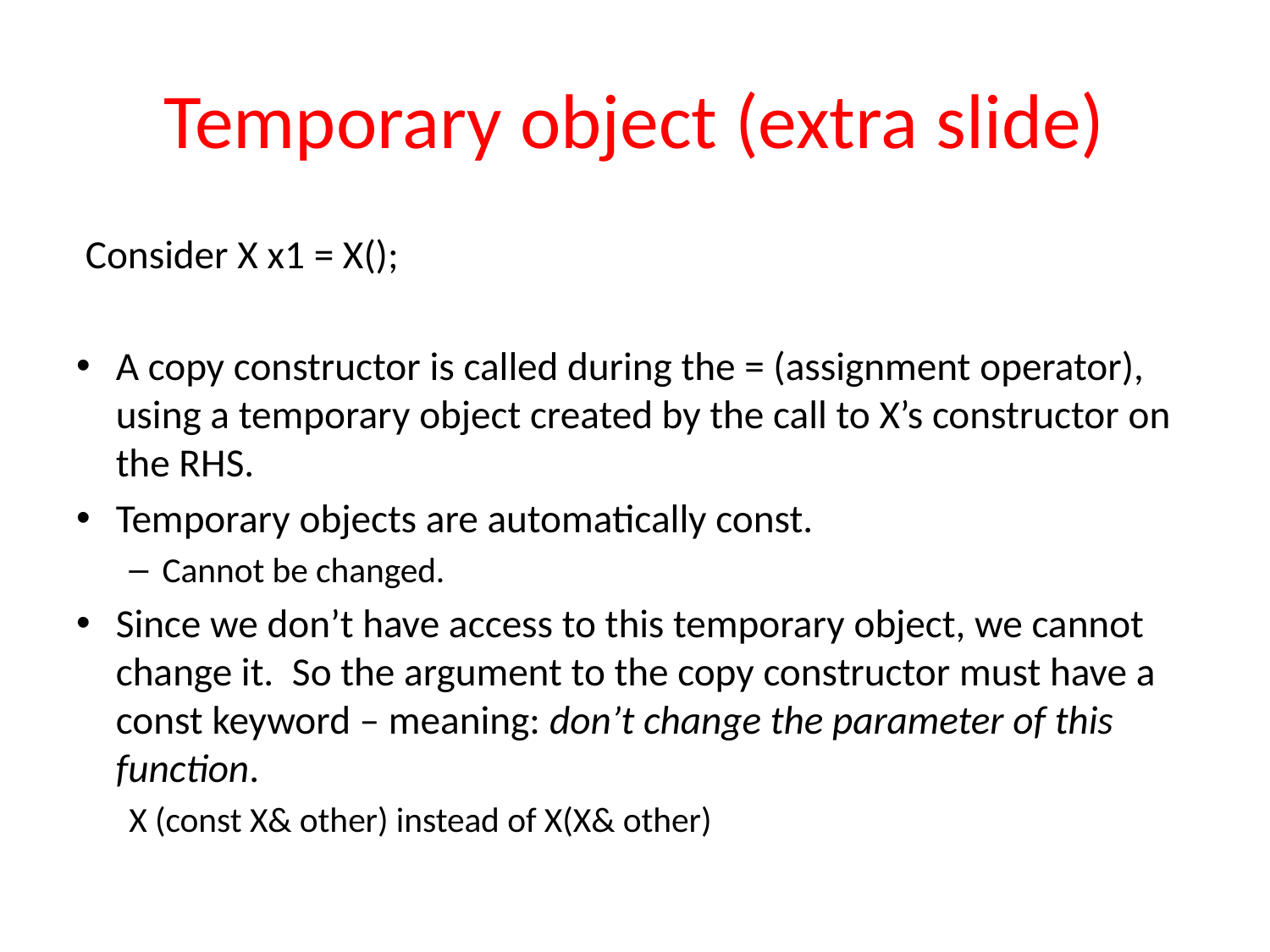

# Temporary object (extra slide)
 Consider X x1 = X();

A copy constructor is called during the = (assignment operator), using a temporary object created by the call to X’s constructor on the RHS.
Temporary objects are automatically const.
Cannot be changed.
Since we don’t have access to this temporary object, we cannot change it.  So the argument to the copy constructor must have a const keyword – meaning: don’t change the parameter of this function.
X (const X& other) instead of X(X& other)